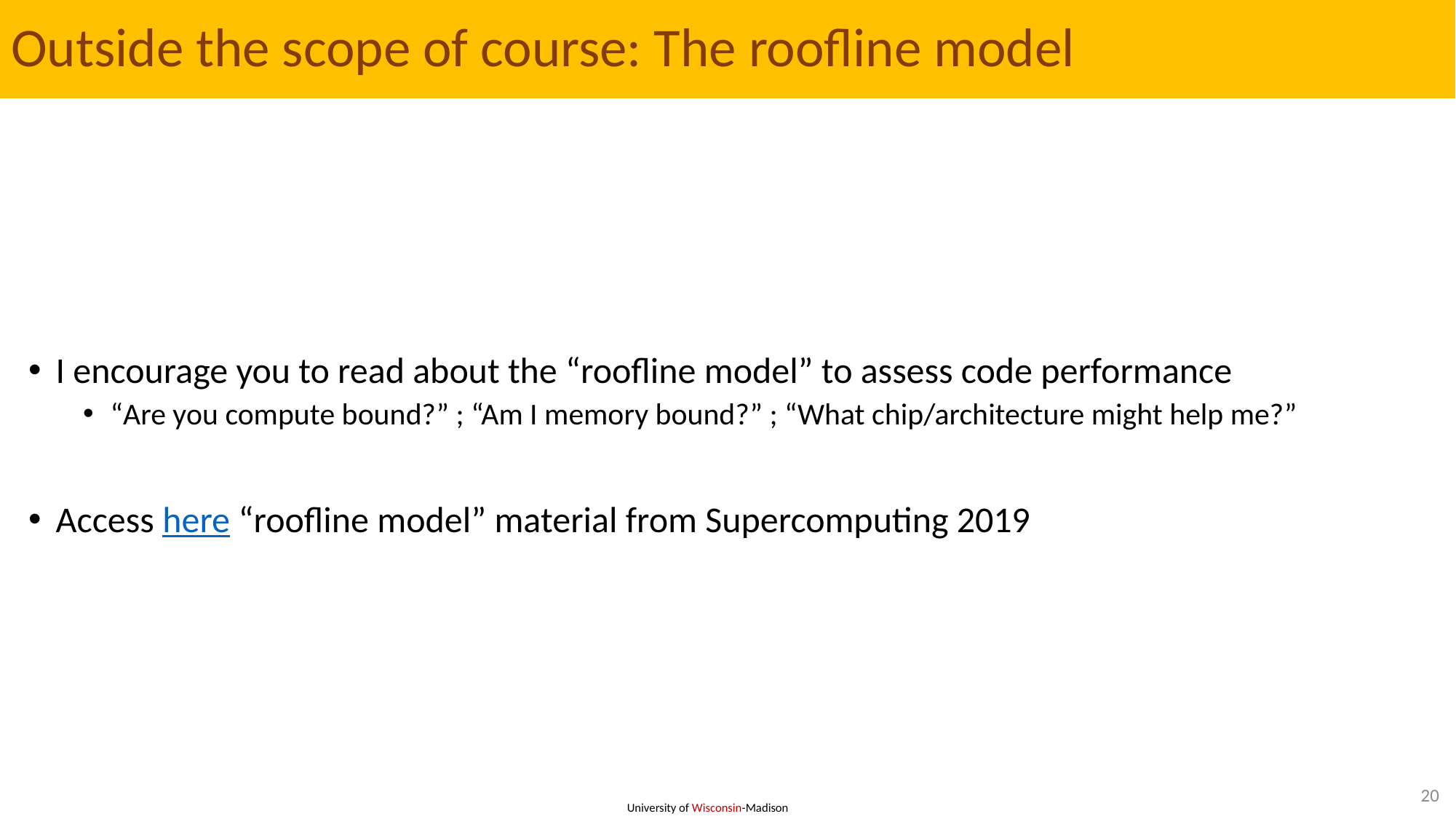

# Outside the scope of course: The roofline model

I encourage you to read about the “roofline model” to assess code performance
“Are you compute bound?” ; “Am I memory bound?” ; “What chip/architecture might help me?”

Access here “roofline model” material from Supercomputing 2019

20